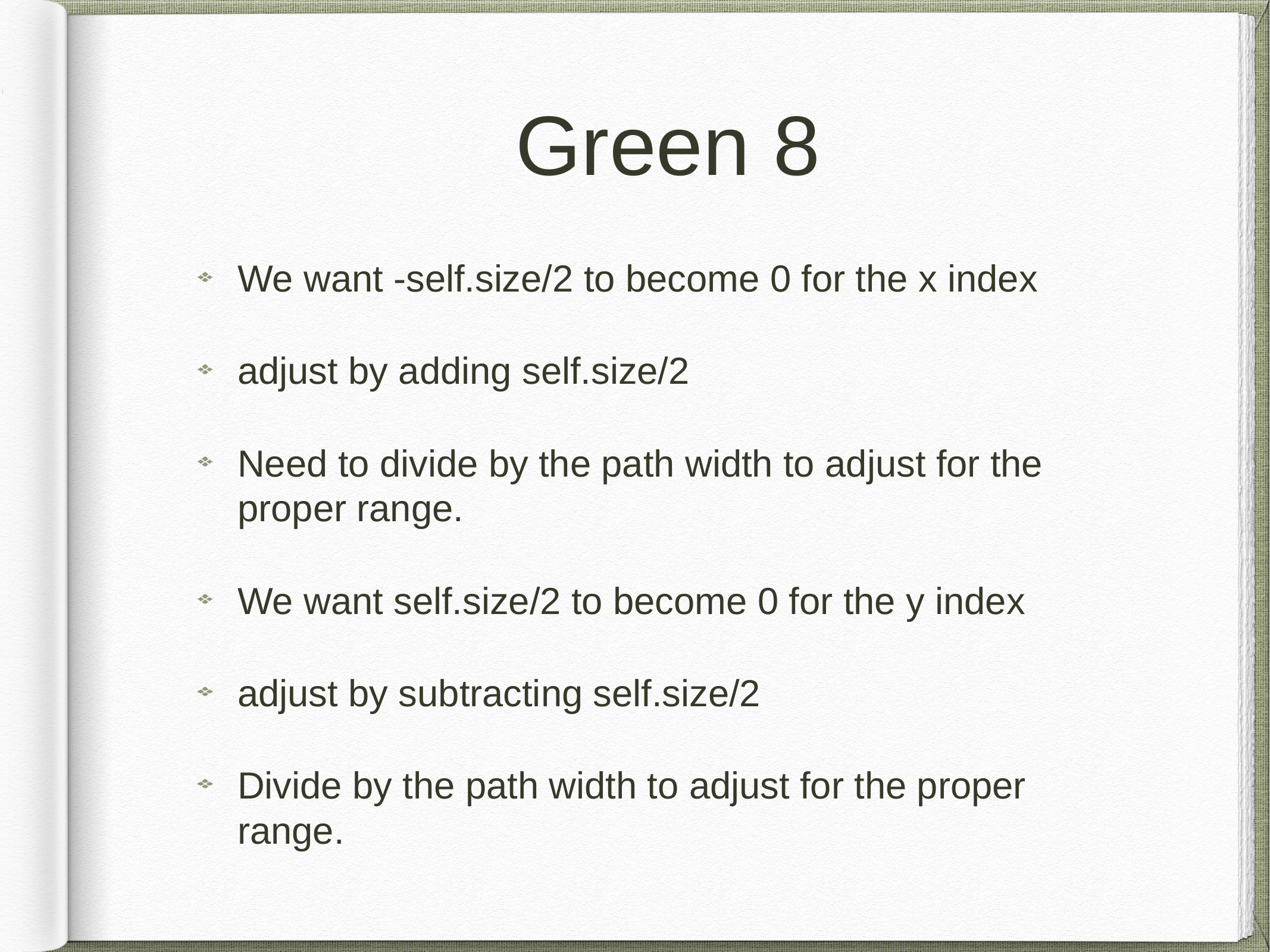

# Green 8
We want -self.size/2 to become 0 for the x index
adjust by adding self.size/2
Need to divide by the path width to adjust for the proper range.
We want self.size/2 to become 0 for the y index
adjust by subtracting self.size/2
Divide by the path width to adjust for the proper range.